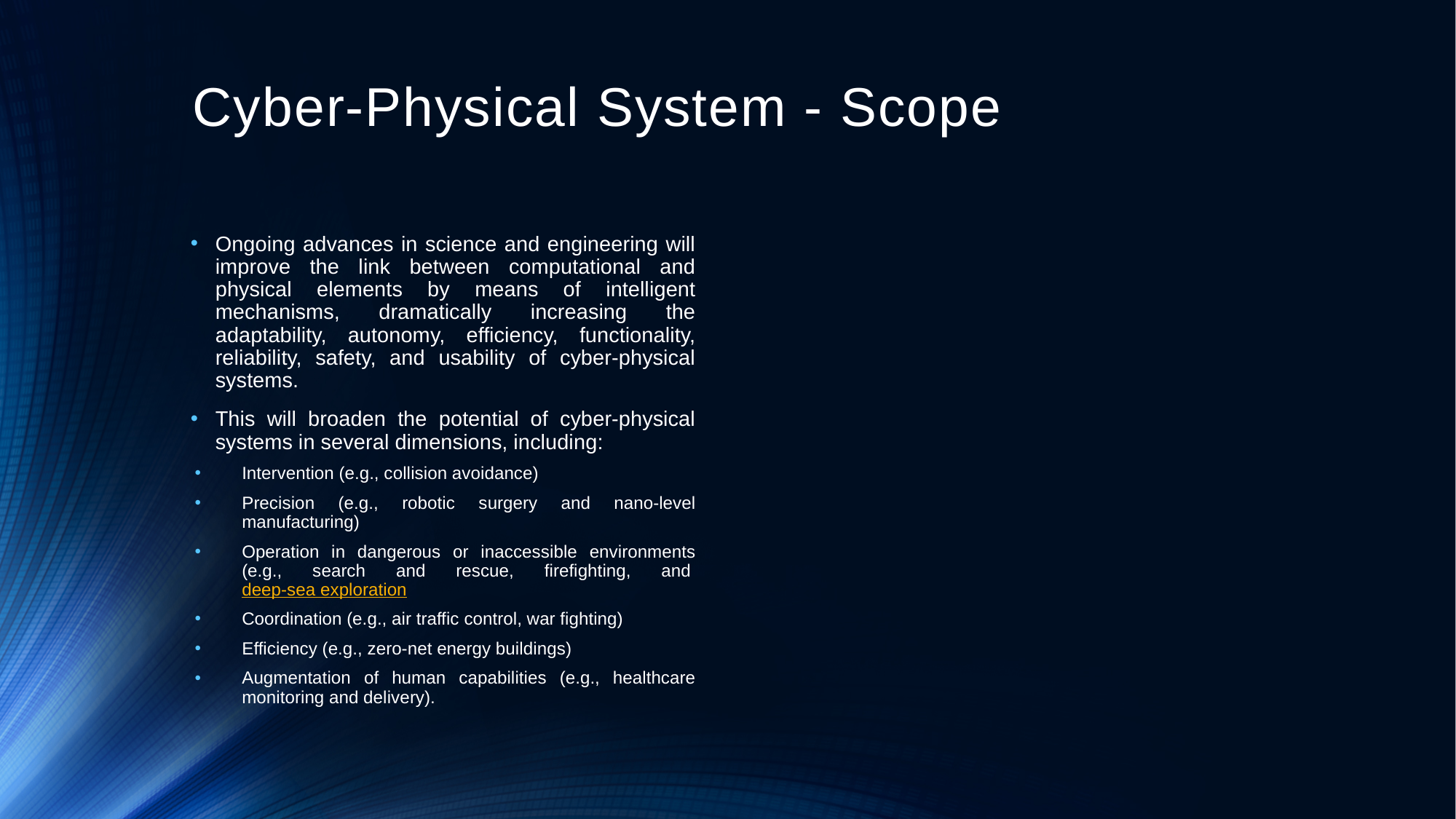

# Cyber-Physical System - Scope
Ongoing advances in science and engineering will improve the link between computational and physical elements by means of intelligent mechanisms, dramatically increasing the adaptability, autonomy, efficiency, functionality, reliability, safety, and usability of cyber-physical systems.
This will broaden the potential of cyber-physical systems in several dimensions, including:
Intervention (e.g., collision avoidance)
Precision (e.g., robotic surgery and nano-level manufacturing)
Operation in dangerous or inaccessible environments (e.g., search and rescue, firefighting, and deep-sea exploration
Coordination (e.g., air traffic control, war fighting)
Efficiency (e.g., zero-net energy buildings)
Augmentation of human capabilities (e.g., healthcare monitoring and delivery).